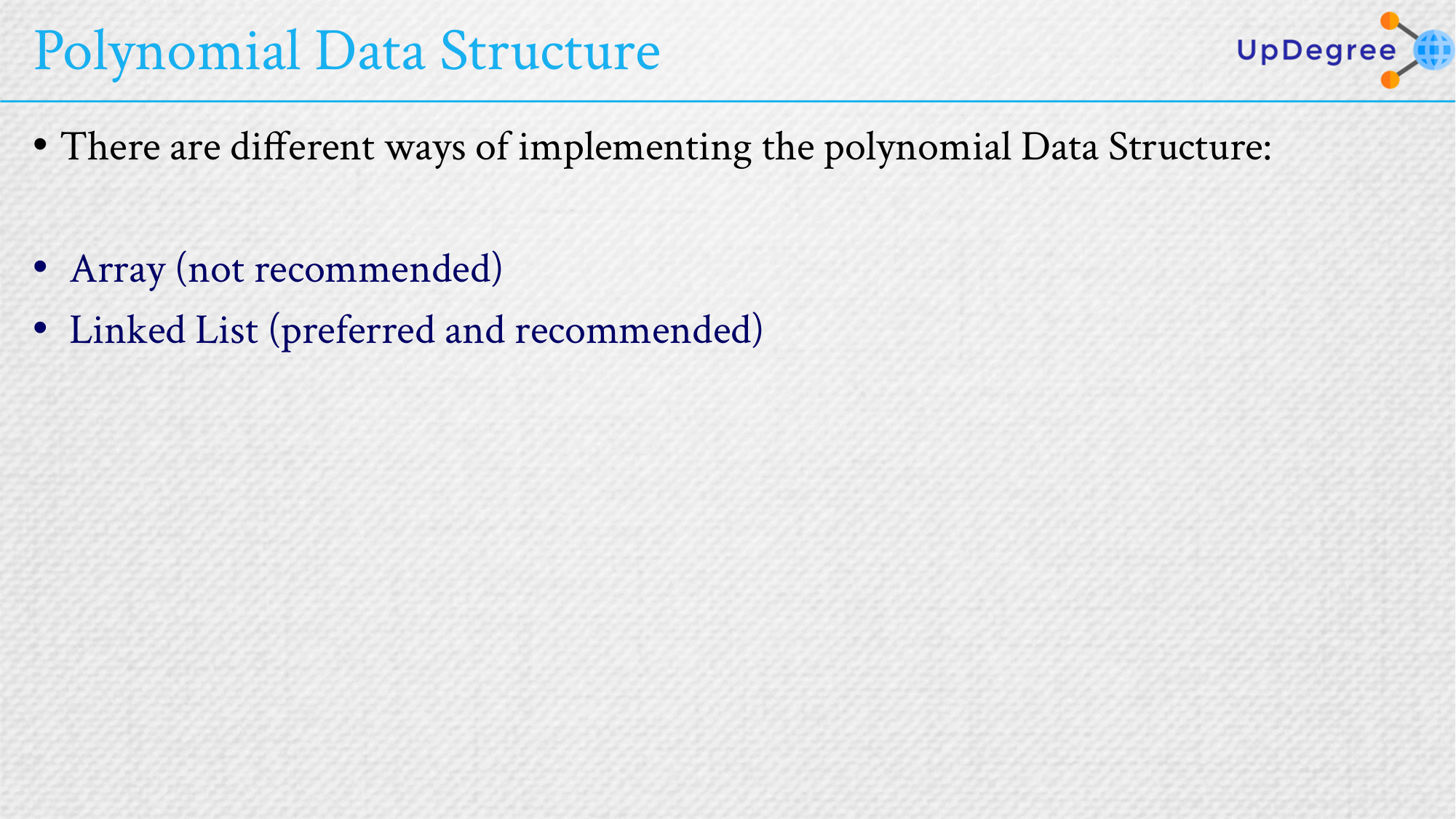

# Polynomial Data Structure
There are different ways of implementing the polynomial Data Structure:

 Array (not recommended)
 Linked List (preferred and recommended)